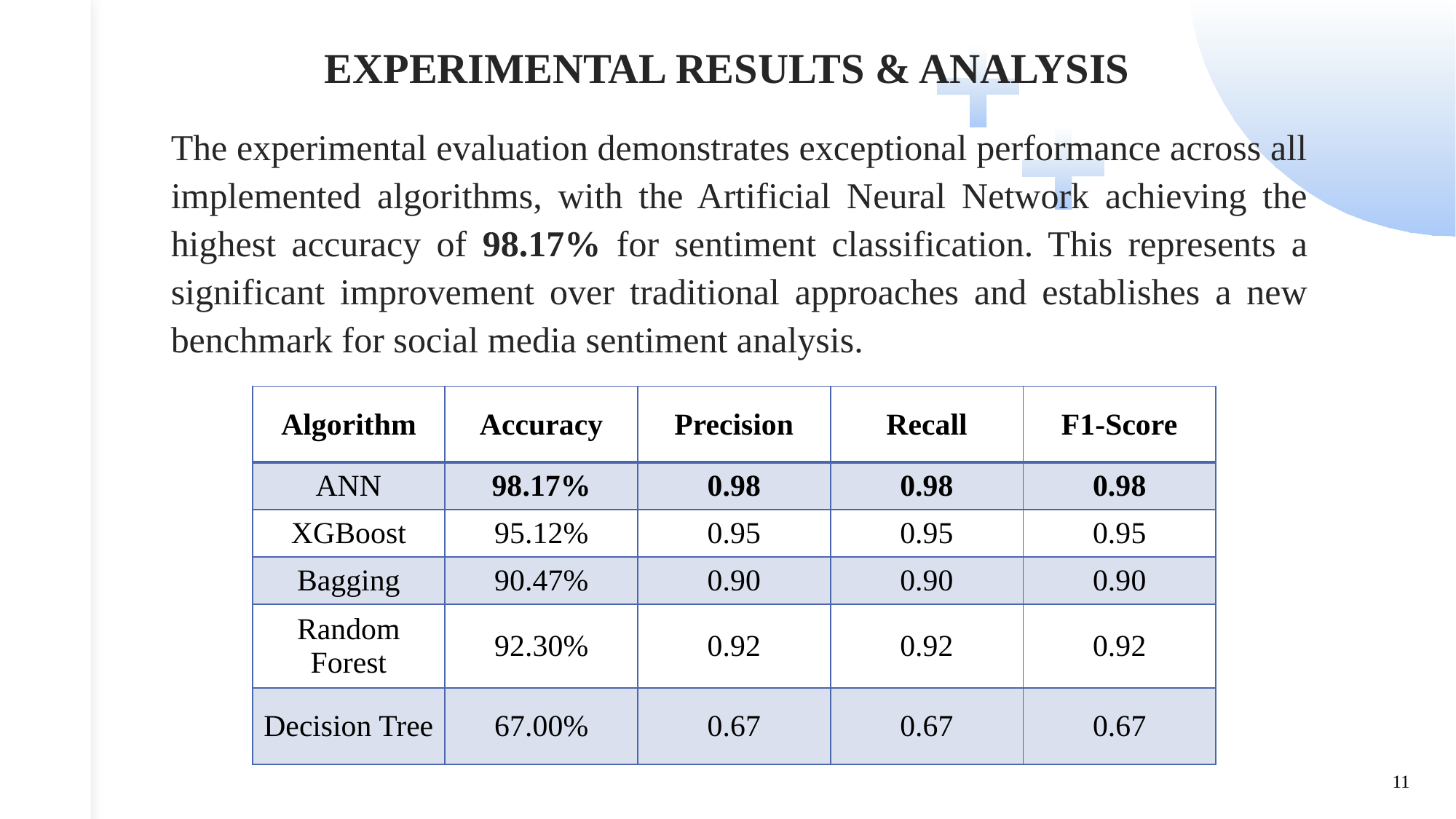

# EXPERIMENTAL RESULTS & ANALYSIS
The experimental evaluation demonstrates exceptional performance across all implemented algorithms, with the Artificial Neural Network achieving the highest accuracy of 98.17% for sentiment classification. This represents a significant improvement over traditional approaches and establishes a new benchmark for social media sentiment analysis.

| Algorithm | Accuracy | Precision | Recall | F1-Score |
| --- | --- | --- | --- | --- |
| ANN | 98.17% | 0.98 | 0.98 | 0.98 |
| XGBoost | 95.12% | 0.95 | 0.95 | 0.95 |
| Bagging | 90.47% | 0.90 | 0.90 | 0.90 |
| Random Forest | 92.30% | 0.92 | 0.92 | 0.92 |
| Decision Tree | 67.00% | 0.67 | 0.67 | 0.67 |
11